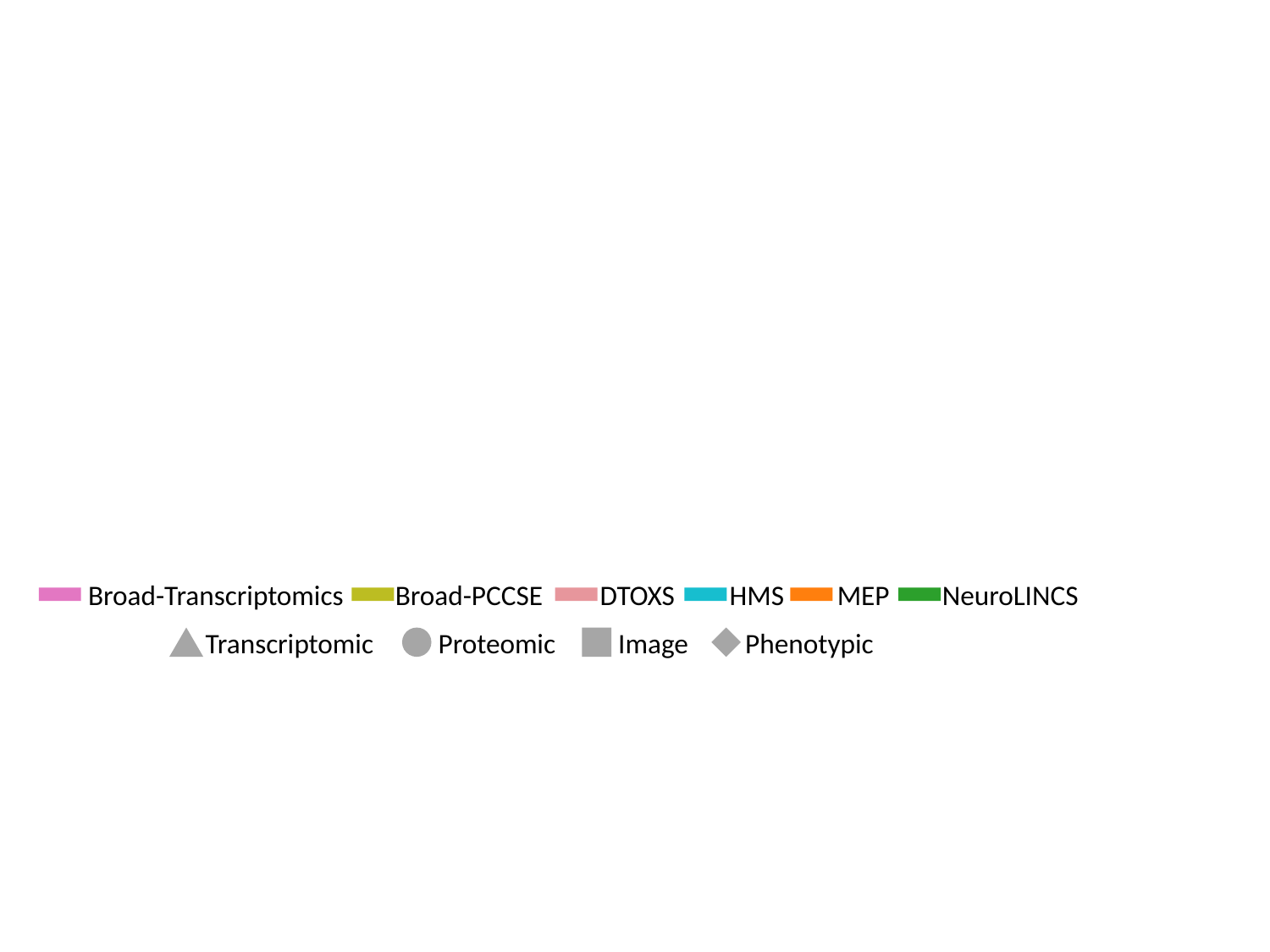

Broad-Transcriptomics
Broad-PCCSE
DTOXS
HMS
MEP
NeuroLINCS

Transcriptomic
Proteomic
Image
Phenotypic